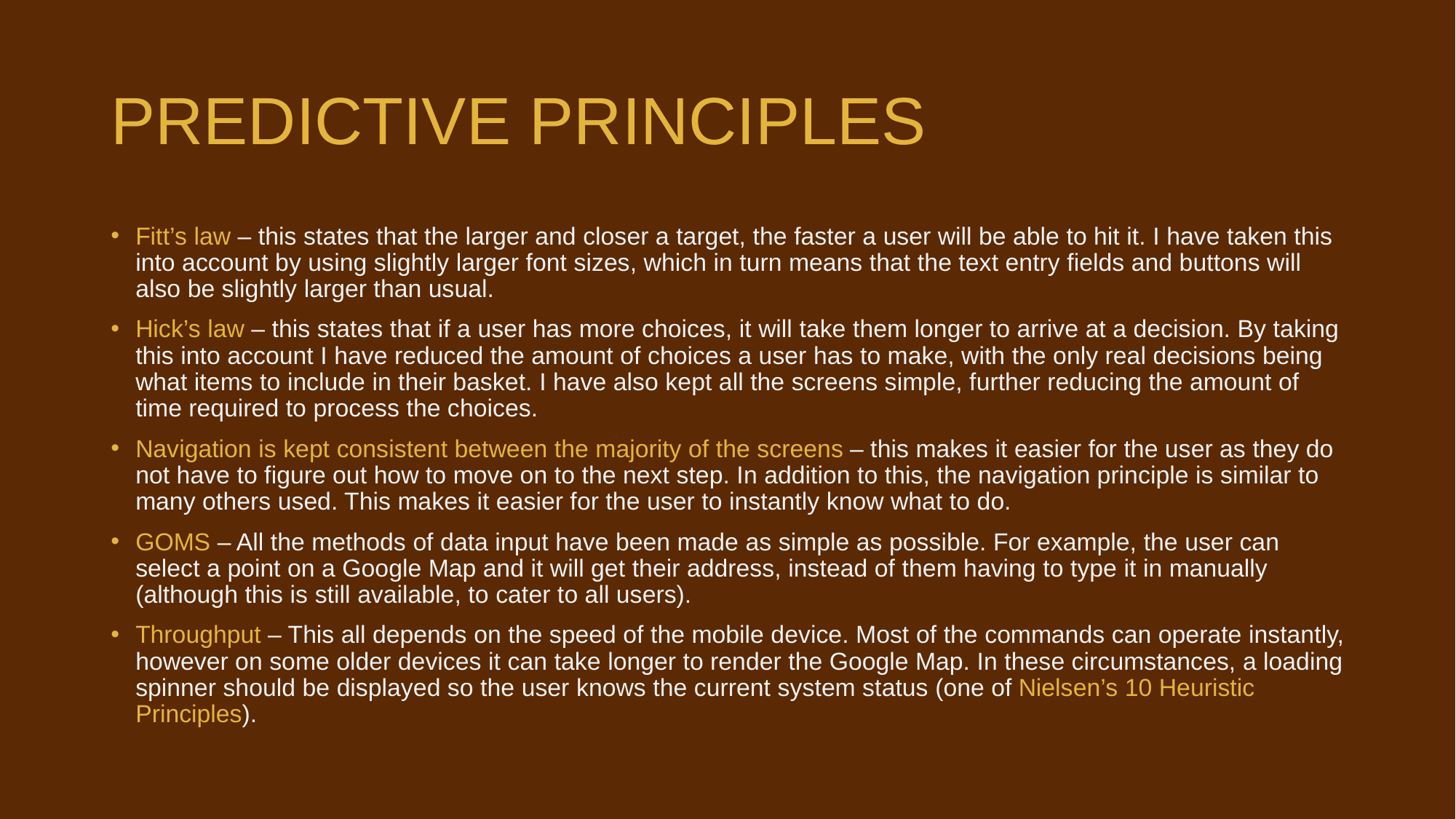

# PREDICTIVE PRINCIPLES
Fitt’s law – this states that the larger and closer a target, the faster a user will be able to hit it. I have taken this into account by using slightly larger font sizes, which in turn means that the text entry fields and buttons will also be slightly larger than usual.
Hick’s law – this states that if a user has more choices, it will take them longer to arrive at a decision. By taking this into account I have reduced the amount of choices a user has to make, with the only real decisions being what items to include in their basket. I have also kept all the screens simple, further reducing the amount of time required to process the choices.
Navigation is kept consistent between the majority of the screens – this makes it easier for the user as they do not have to figure out how to move on to the next step. In addition to this, the navigation principle is similar to many others used. This makes it easier for the user to instantly know what to do.
GOMS – All the methods of data input have been made as simple as possible. For example, the user can select a point on a Google Map and it will get their address, instead of them having to type it in manually (although this is still available, to cater to all users).
Throughput – This all depends on the speed of the mobile device. Most of the commands can operate instantly, however on some older devices it can take longer to render the Google Map. In these circumstances, a loading spinner should be displayed so the user knows the current system status (one of Nielsen’s 10 Heuristic Principles).